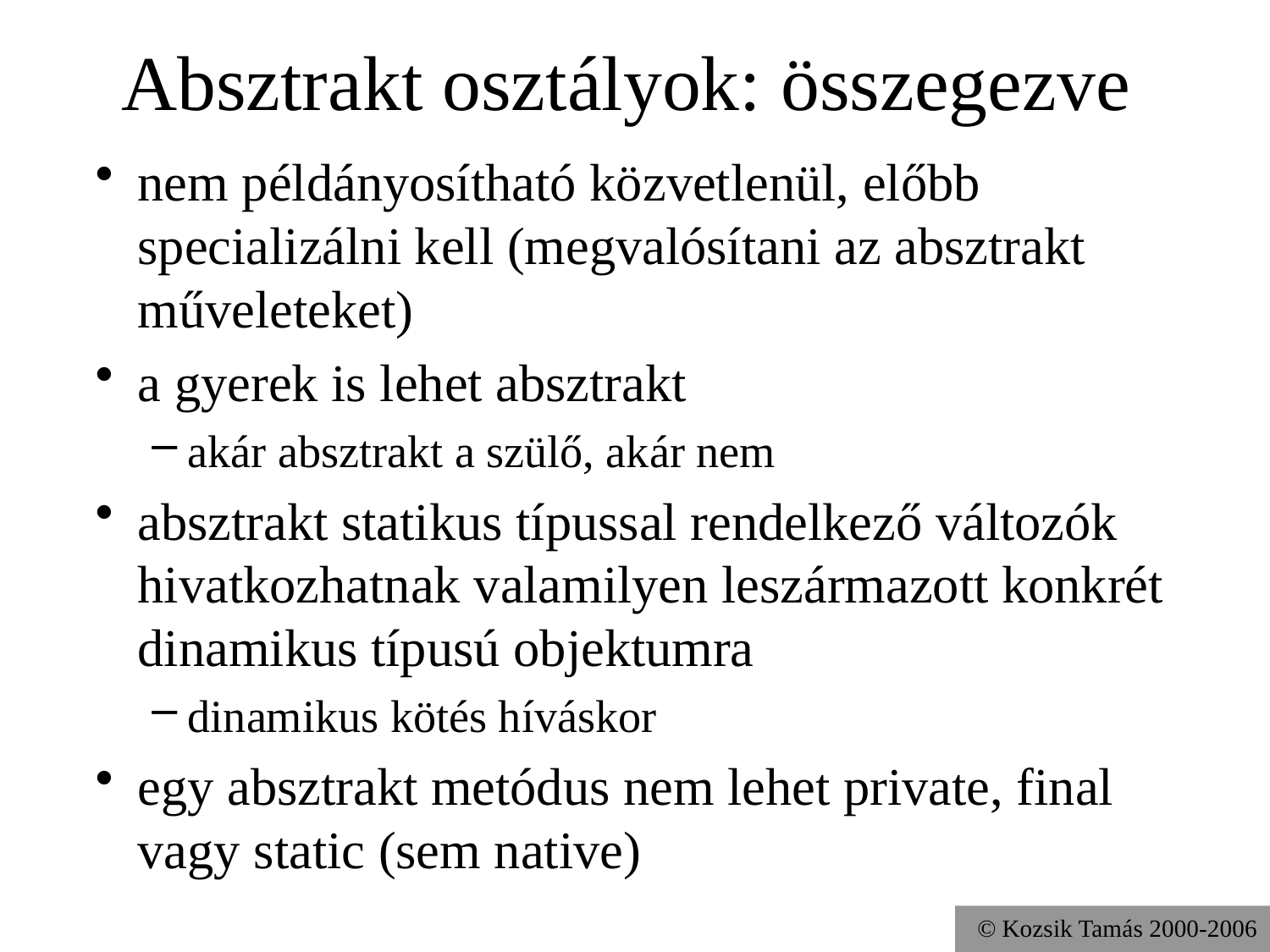

# Absztrakt osztályok: összegezve
nem példányosítható közvetlenül, előbb specializálni kell (megvalósítani az absztrakt műveleteket)
a gyerek is lehet absztrakt
akár absztrakt a szülő, akár nem
absztrakt statikus típussal rendelkező változók hivatkozhatnak valamilyen leszármazott konkrét dinamikus típusú objektumra
dinamikus kötés híváskor
egy absztrakt metódus nem lehet private, final vagy static (sem native)
© Kozsik Tamás 2000-2006